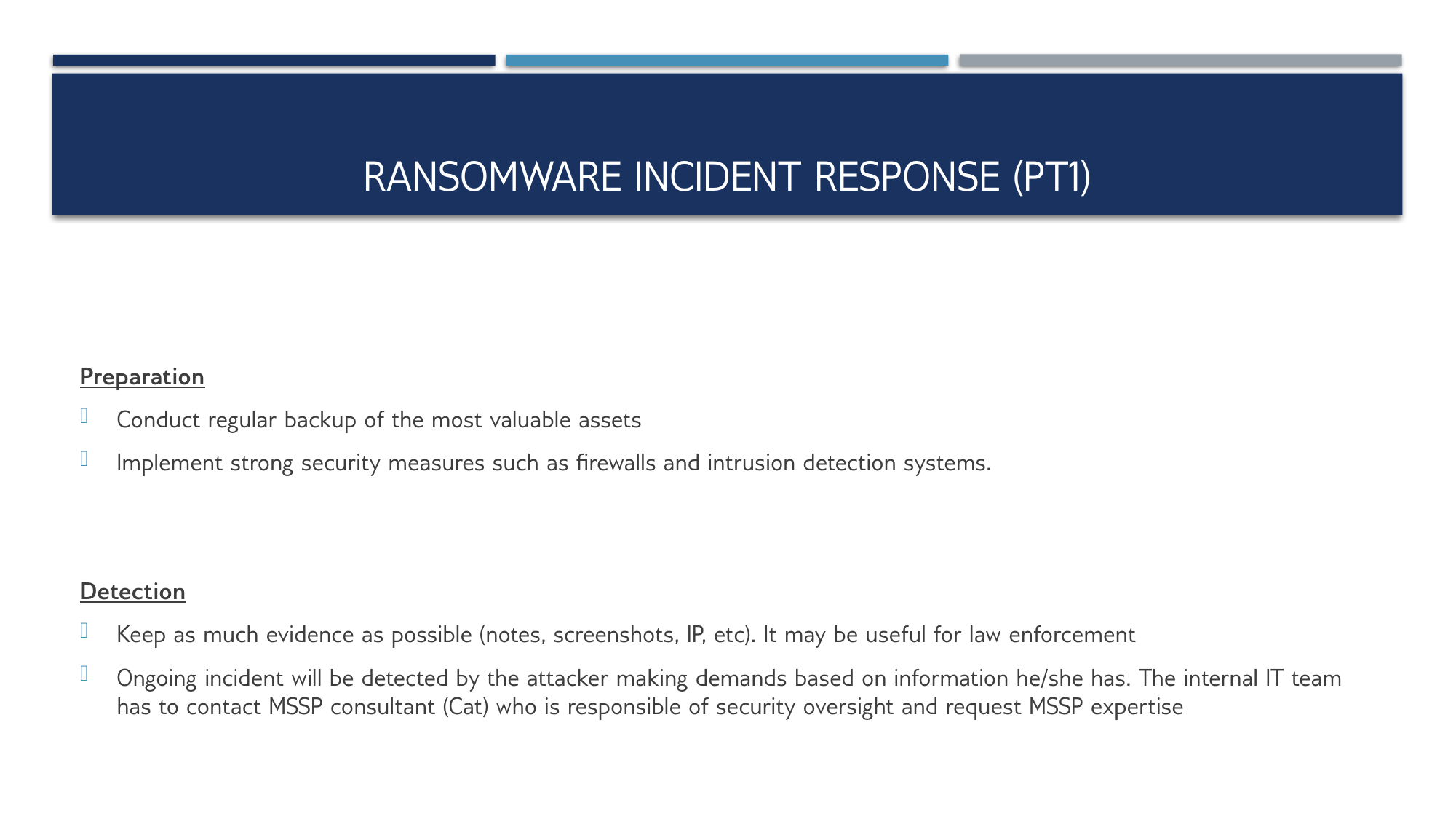

# Ransomware incident response (pt1)
Preparation
Conduct regular backup of the most valuable assets
Implement strong security measures such as firewalls and intrusion detection systems.

Detection
Keep as much evidence as possible (notes, screenshots, IP, etc). It may be useful for law enforcement
Ongoing incident will be detected by the attacker making demands based on information he/she has. The internal IT team has to contact MSSP consultant (Cat) who is responsible of security oversight and request MSSP expertise